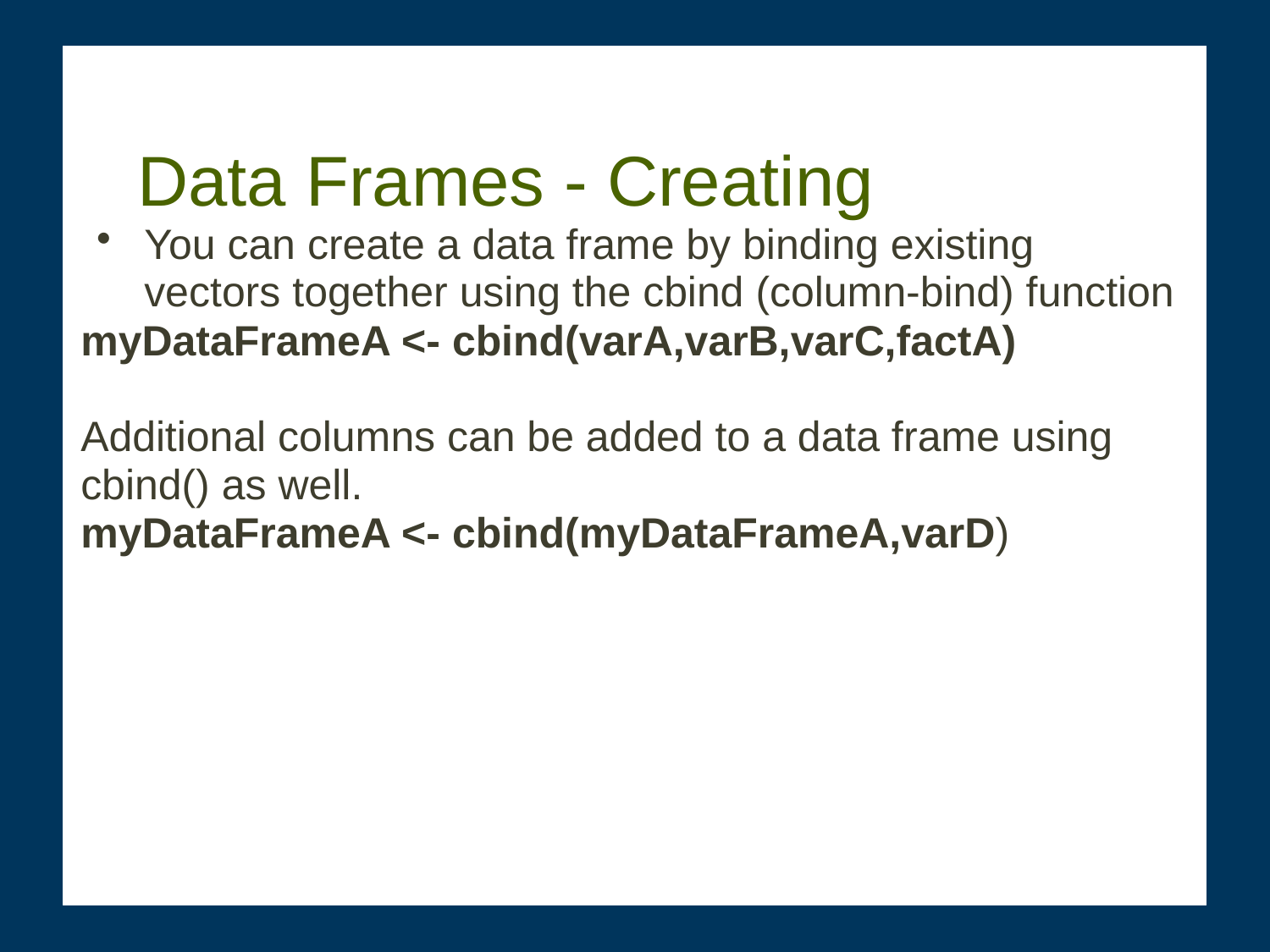

# Data Frames - Creating
You can create a data frame by binding existing vectors together using the cbind (column-bind) function
myDataFrameA <- cbind(varA,varB,varC,factA)

Additional columns can be added to a data frame using cbind() as well.
myDataFrameA <- cbind(myDataFrameA,varD)